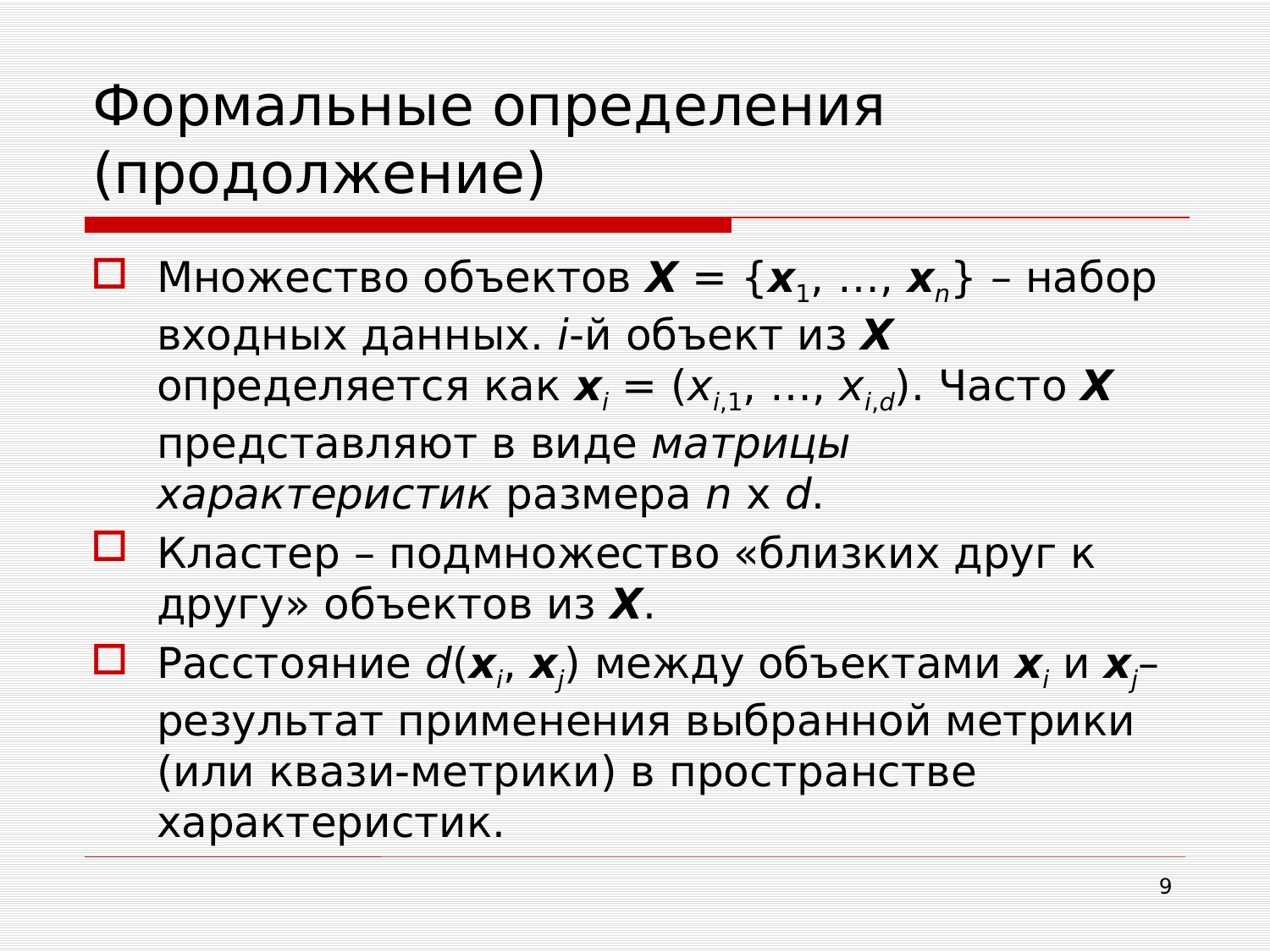

# Формальные определения (продолжение)
Множество объектов X = {x1, …, xn} – набор входных данных. i-й объект из X определяется как xi = (xi,1, …, xi,d). Часто X представляют в виде матрицы характеристик размера n x d.
Кластер – подмножество «близких друг к другу» объектов из X.
Расстояние d(xi, xj) между объектами xi и xj– результат применения выбранной метрики (или квази-метрики) в пространстве характеристик.
9